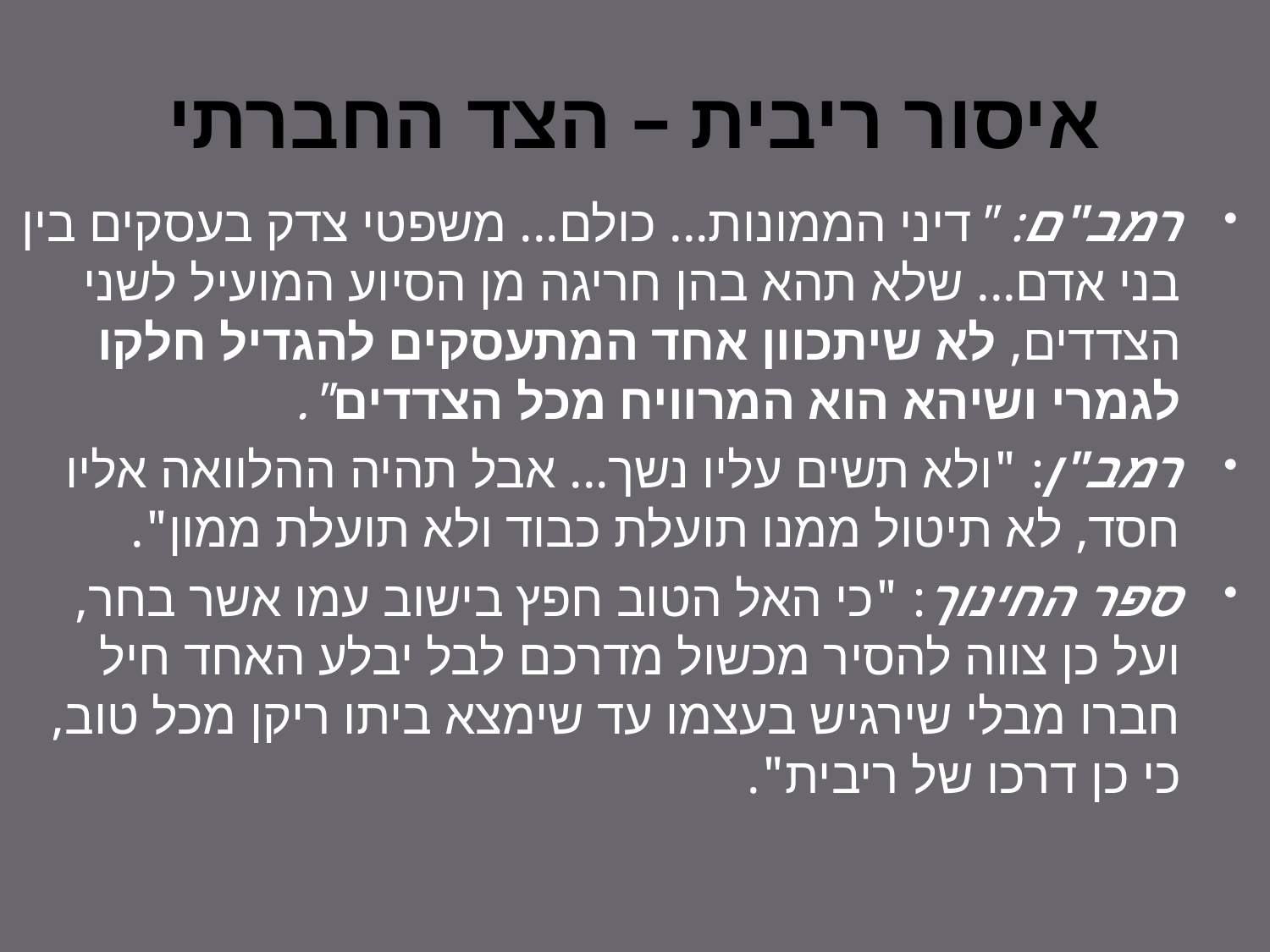

# איסור ריבית – הצד החברתי
רמב"ם: "דיני הממונות... כולם... משפטי צדק בעסקים בין בני אדם... שלא תהא בהן חריגה מן הסיוע המועיל לשני הצדדים, לא שיתכוון אחד המתעסקים להגדיל חלקו לגמרי ושיהא הוא המרוויח מכל הצדדים".
רמב"ן: "‫ולא תשים עליו נשך... אבל תהיה ההלוואה אליו חסד, לא תיטול‬ ‫ממנו תועלת כבוד ולא תועלת ממון".‬
ספר החינוך: ‫"כי האל הטוב חפץ בישוב עמו אשר בחר, ועל כן צווה להסיר מכשול מדרכם לבל יבלע‬ ‫האחד חיל חברו מבלי שירגיש בעצמו עד שימצא ביתו ריקן מכל טוב, כי כן דרכו של‬ ‫ריבית".‬